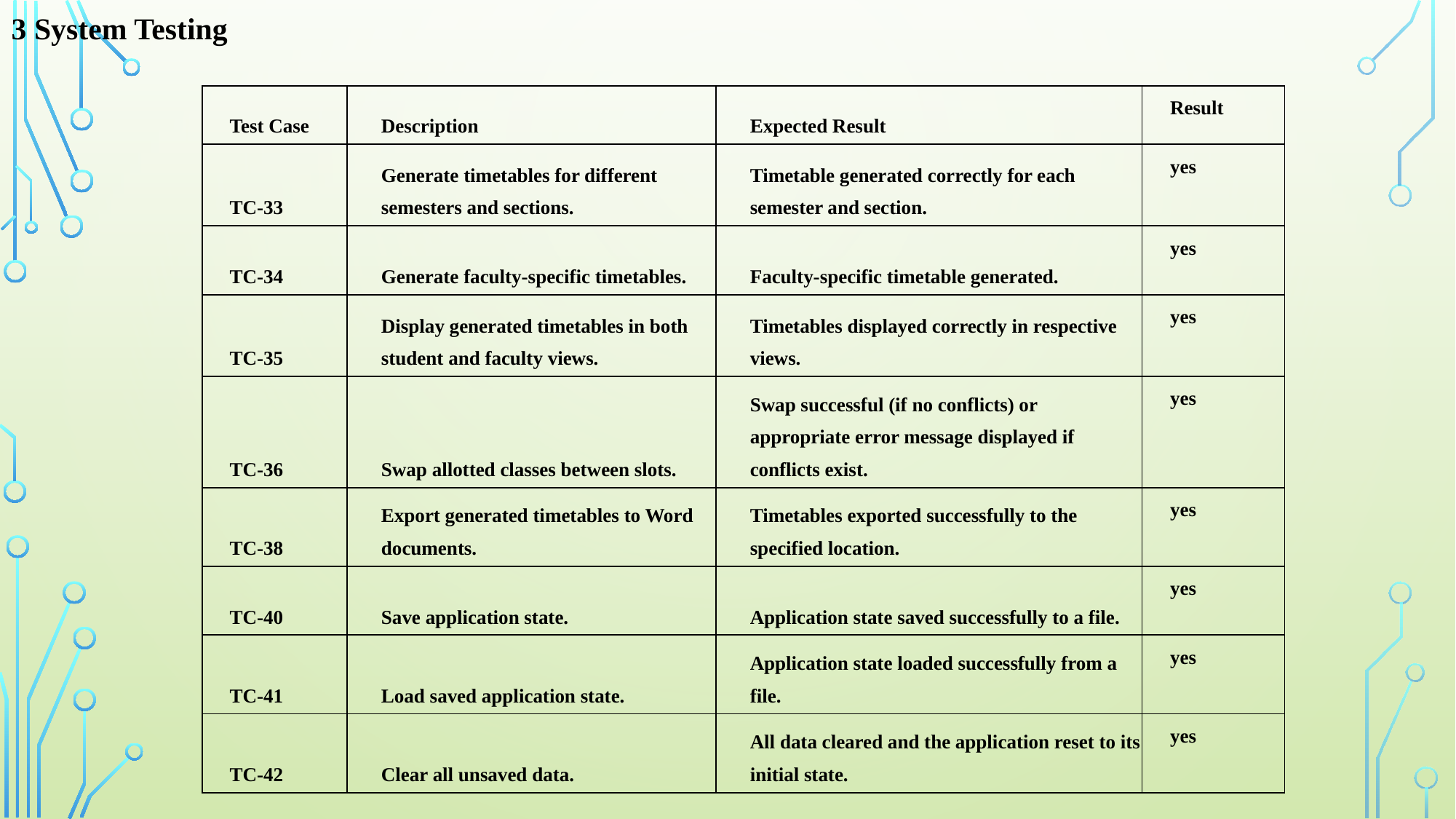

3 System Testing
| Test Case | Description | Expected Result | Result |
| --- | --- | --- | --- |
| TC-33 | Generate timetables for different semesters and sections. | Timetable generated correctly for each semester and section. | yes |
| TC-34 | Generate faculty-specific timetables. | Faculty-specific timetable generated. | yes |
| TC-35 | Display generated timetables in both student and faculty views. | Timetables displayed correctly in respective views. | yes |
| TC-36 | Swap allotted classes between slots. | Swap successful (if no conflicts) or appropriate error message displayed if conflicts exist. | yes |
| TC-38 | Export generated timetables to Word documents. | Timetables exported successfully to the specified location. | yes |
| TC-40 | Save application state. | Application state saved successfully to a file. | yes |
| TC-41 | Load saved application state. | Application state loaded successfully from a file. | yes |
| TC-42 | Clear all unsaved data. | All data cleared and the application reset to its initial state. | yes |